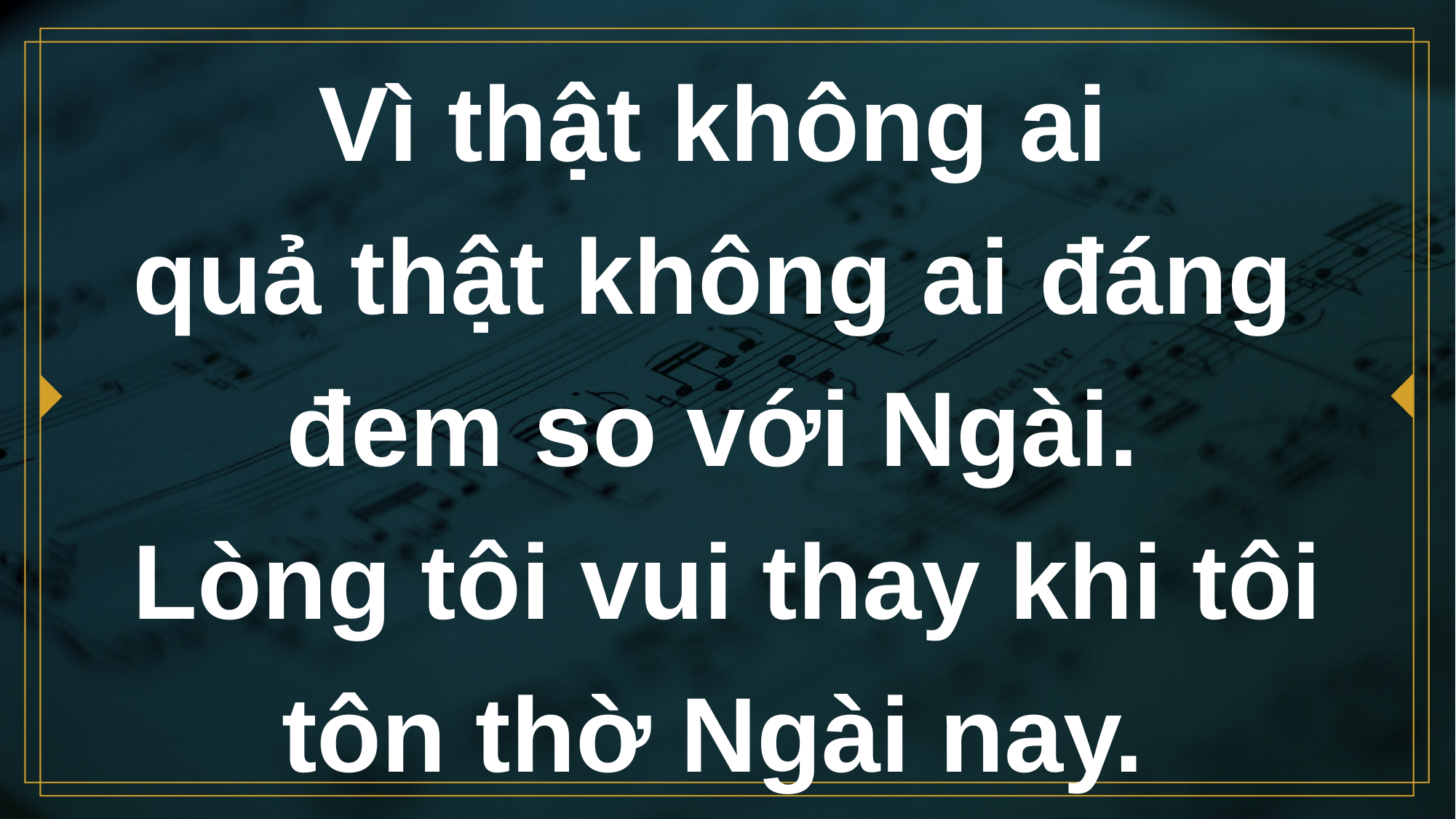

# Vì thật không ai quả thật không ai đáng đem so với Ngài.
Lòng tôi vui thay khi tôi tôn thờ Ngài nay.